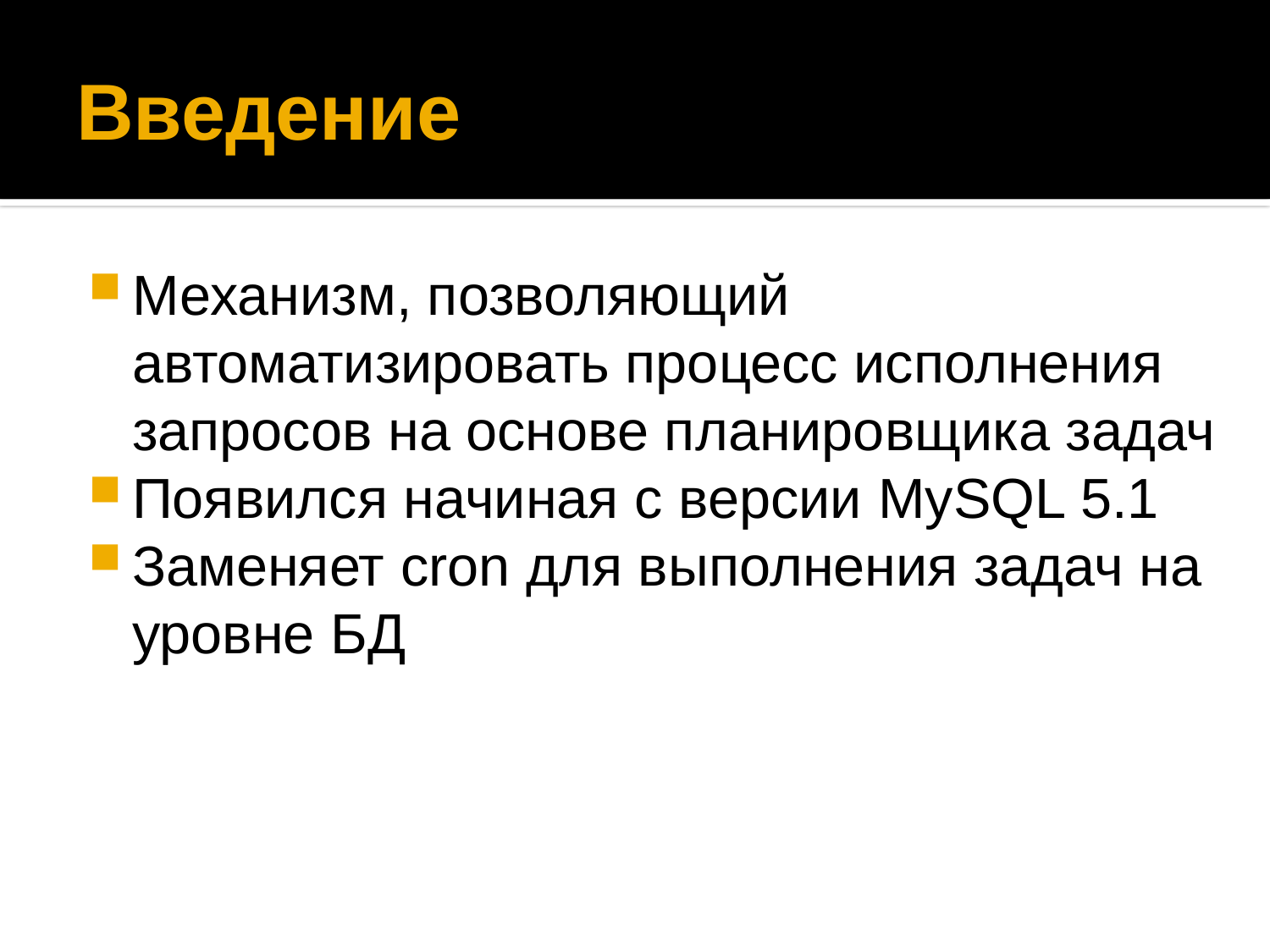

# Введение
Механизм, позволяющий автоматизировать процесс исполнения запросов на основе планировщика задач
Появился начиная с версии MySQL 5.1
Заменяет cron для выполнения задач на уровне БД